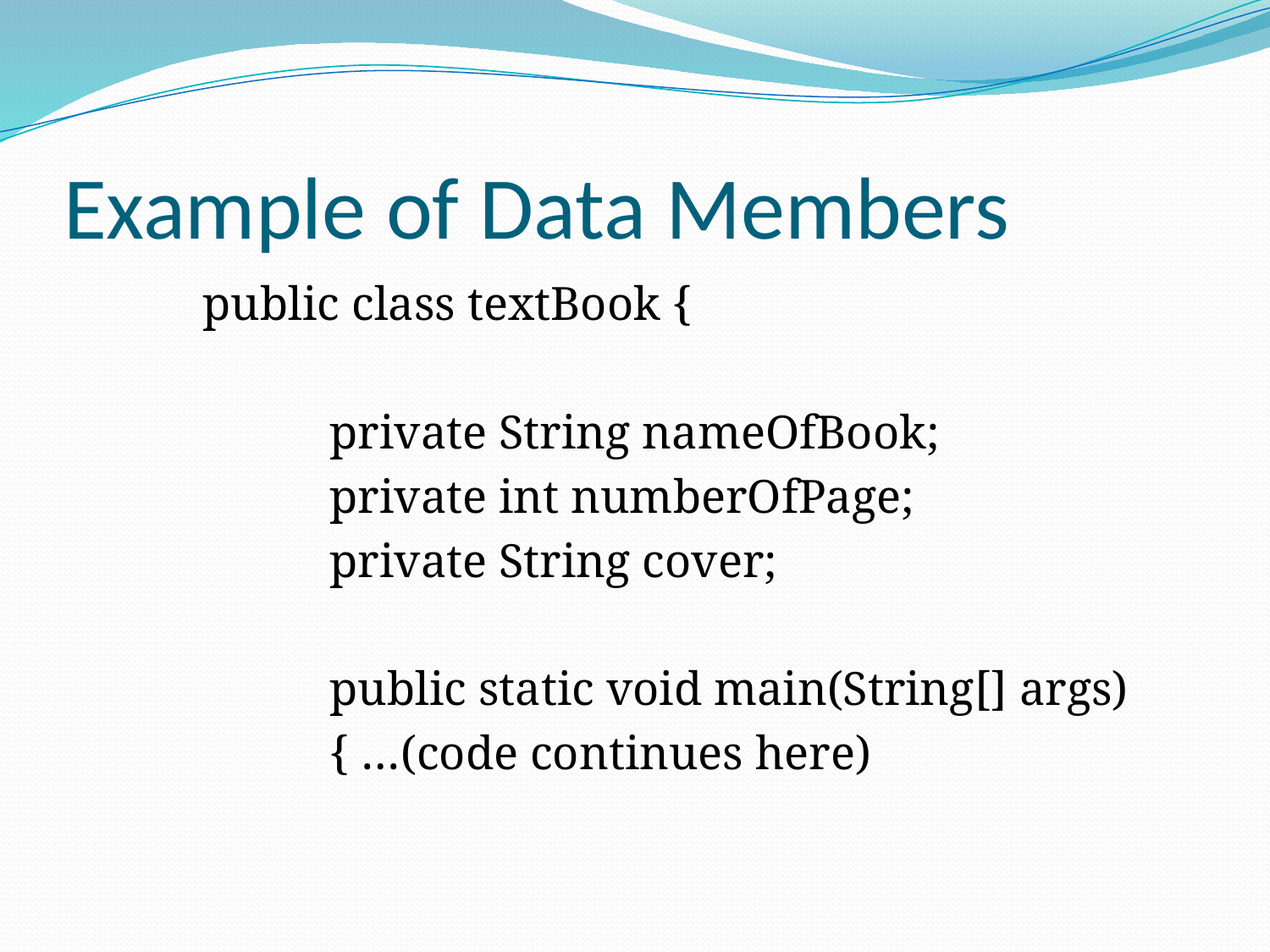

# Example of Data Members
	public class textBook {

		private String nameOfBook;
		private int numberOfPage;
		private String cover;

		public static void main(String[] args)
		{ …(code continues here)